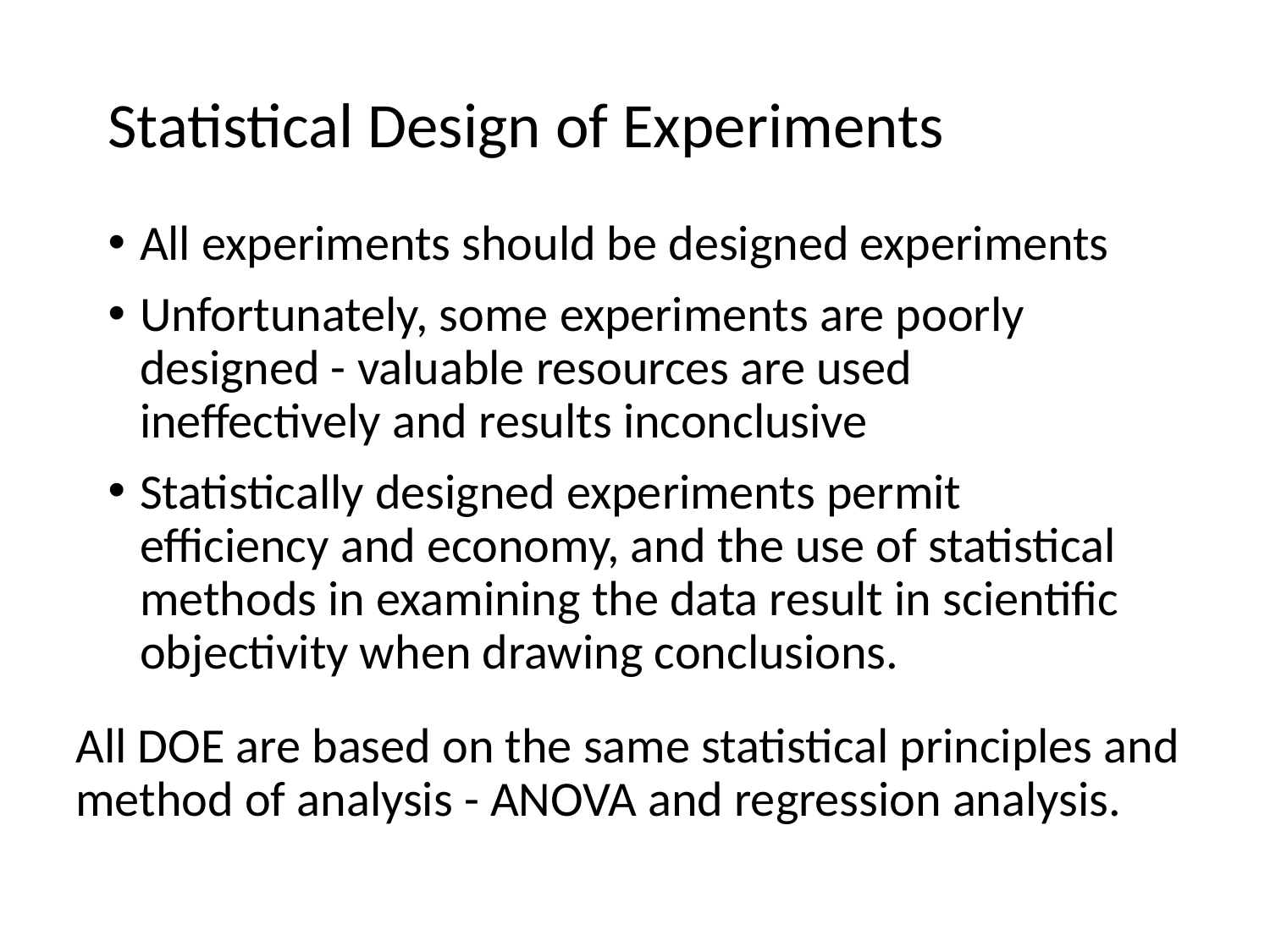

# Statistical Design of Experiments
All experiments should be designed experiments
Unfortunately, some experiments are poorly designed - valuable resources are used ineffectively and results inconclusive
Statistically designed experiments permit efficiency and economy, and the use of statistical methods in examining the data result in scientific objectivity when drawing conclusions.

All DOE are based on the same statistical principles and method of analysis - ANOVA and regression analysis.